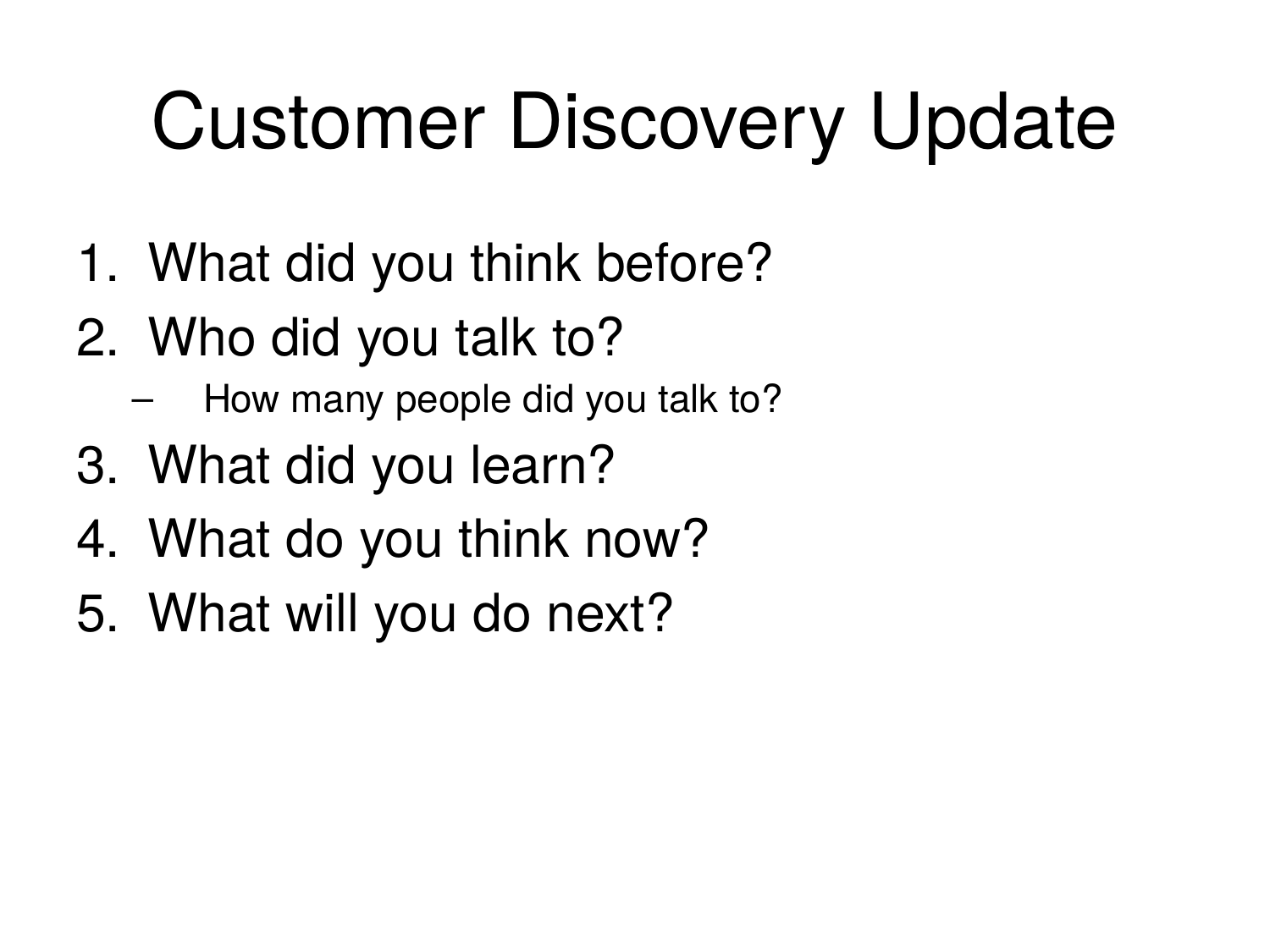

# Customer Discovery Update
What did you think before?
Who did you talk to?
How many people did you talk to?
What did you learn?
What do you think now?
What will you do next?